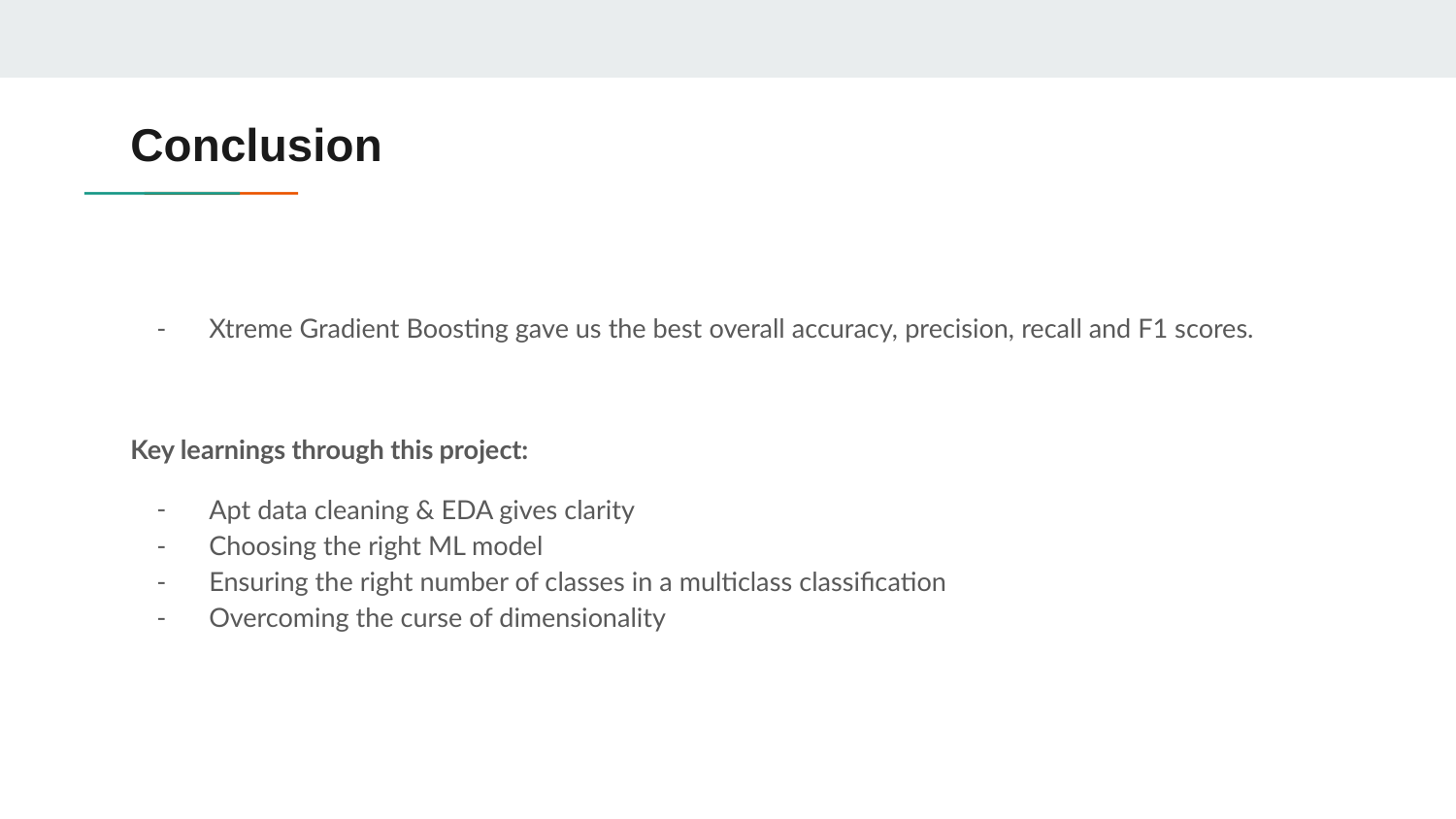

# Conclusion
Xtreme Gradient Boosting gave us the best overall accuracy, precision, recall and F1 scores.

Key learnings through this project:
Apt data cleaning & EDA gives clarity
Choosing the right ML model
Ensuring the right number of classes in a multiclass classification
Overcoming the curse of dimensionality